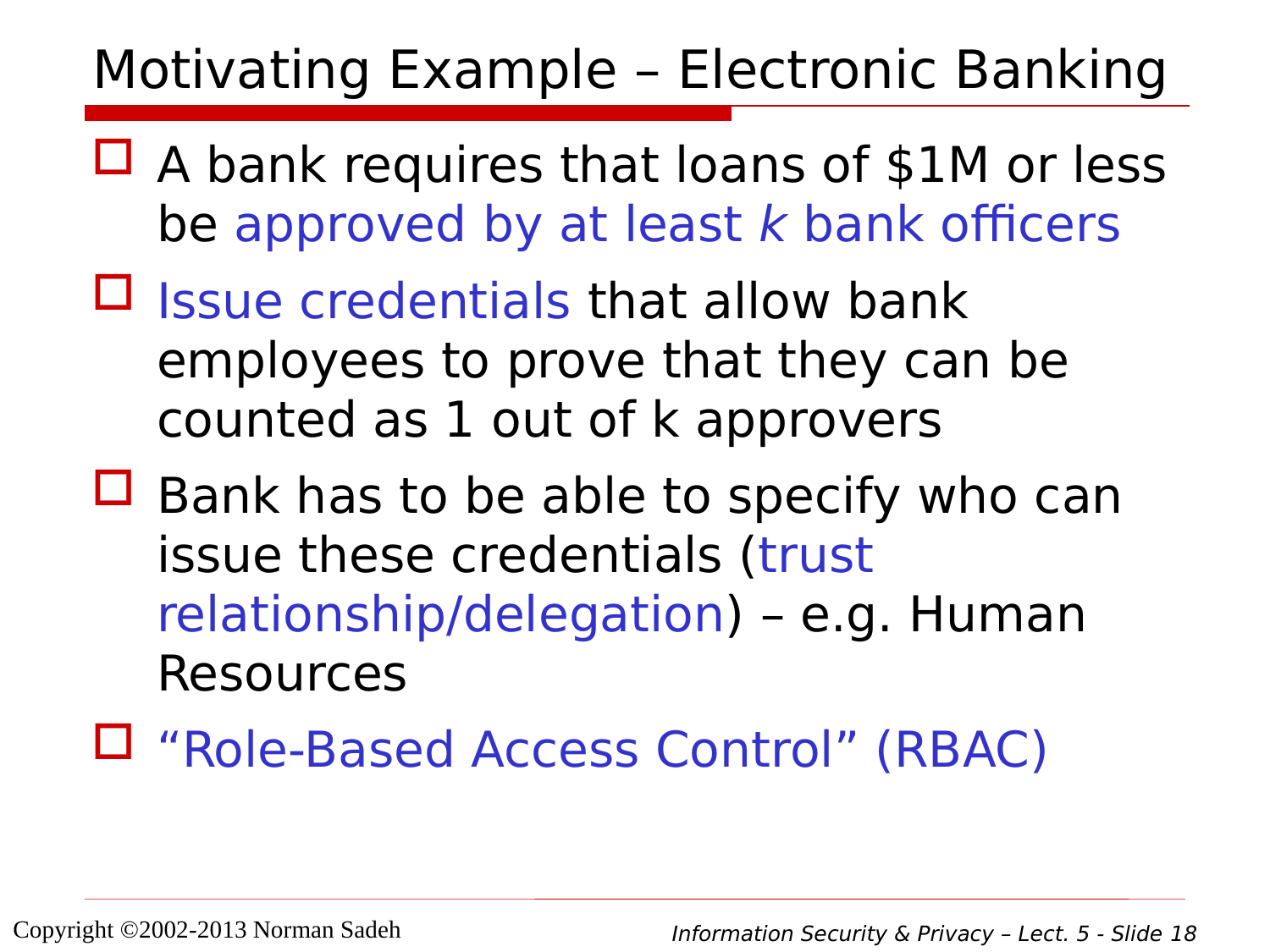

# Motivating Example – Electronic Banking
A bank requires that loans of $1M or less be approved by at least k bank officers
Issue credentials that allow bank employees to prove that they can be counted as 1 out of k approvers
Bank has to be able to specify who can issue these credentials (trust relationship/delegation) – e.g. Human Resources
“Role-Based Access Control” (RBAC)